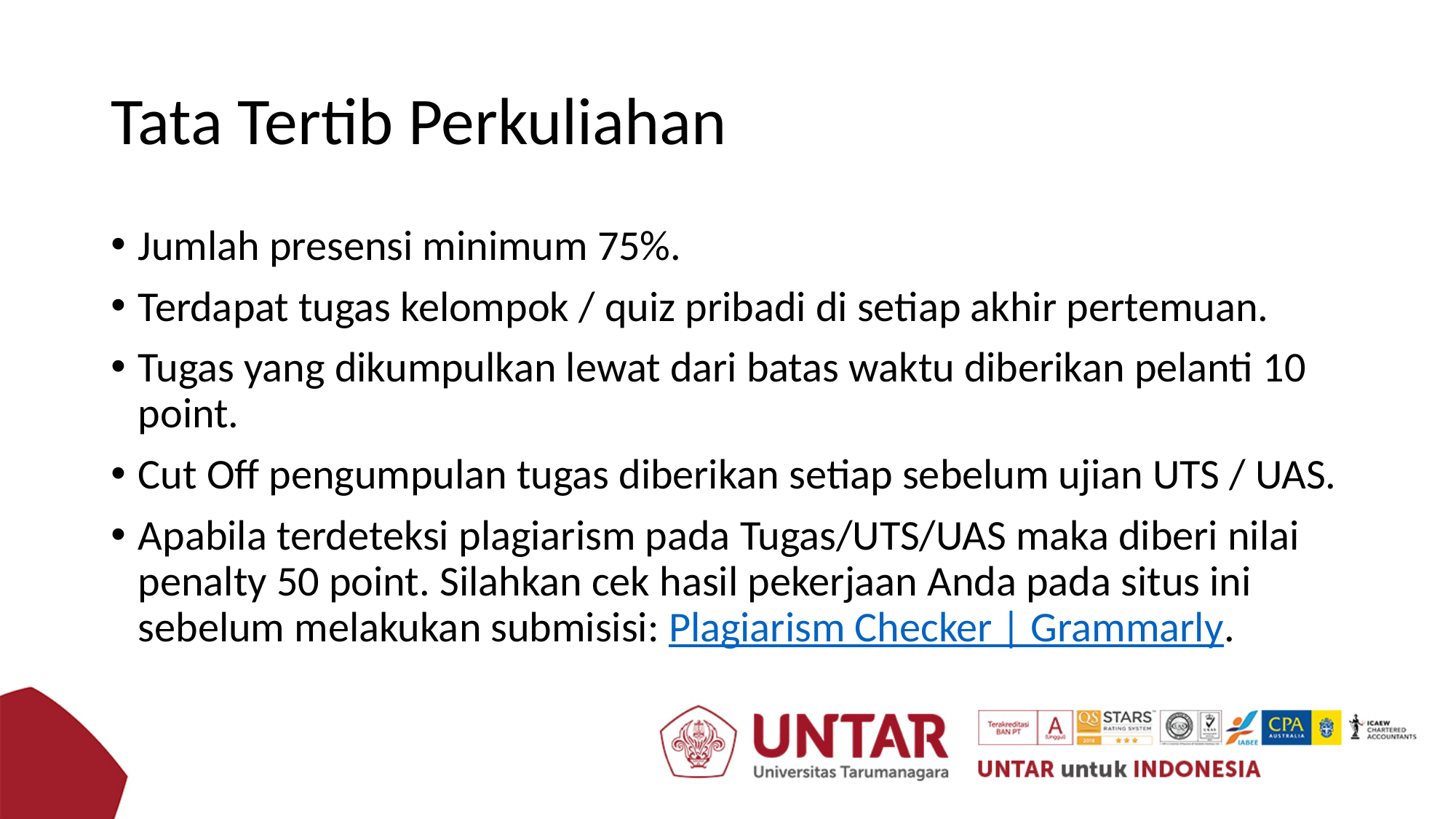

# Tata Tertib Perkuliahan
Jumlah presensi minimum 75%.
Terdapat tugas kelompok / quiz pribadi di setiap akhir pertemuan.
Tugas yang dikumpulkan lewat dari batas waktu diberikan pelanti 10 point.
Cut Off pengumpulan tugas diberikan setiap sebelum ujian UTS / UAS.
Apabila terdeteksi plagiarism pada Tugas/UTS/UAS maka diberi nilai penalty 50 point. Silahkan cek hasil pekerjaan Anda pada situs ini sebelum melakukan submisisi: Plagiarism Checker | Grammarly.